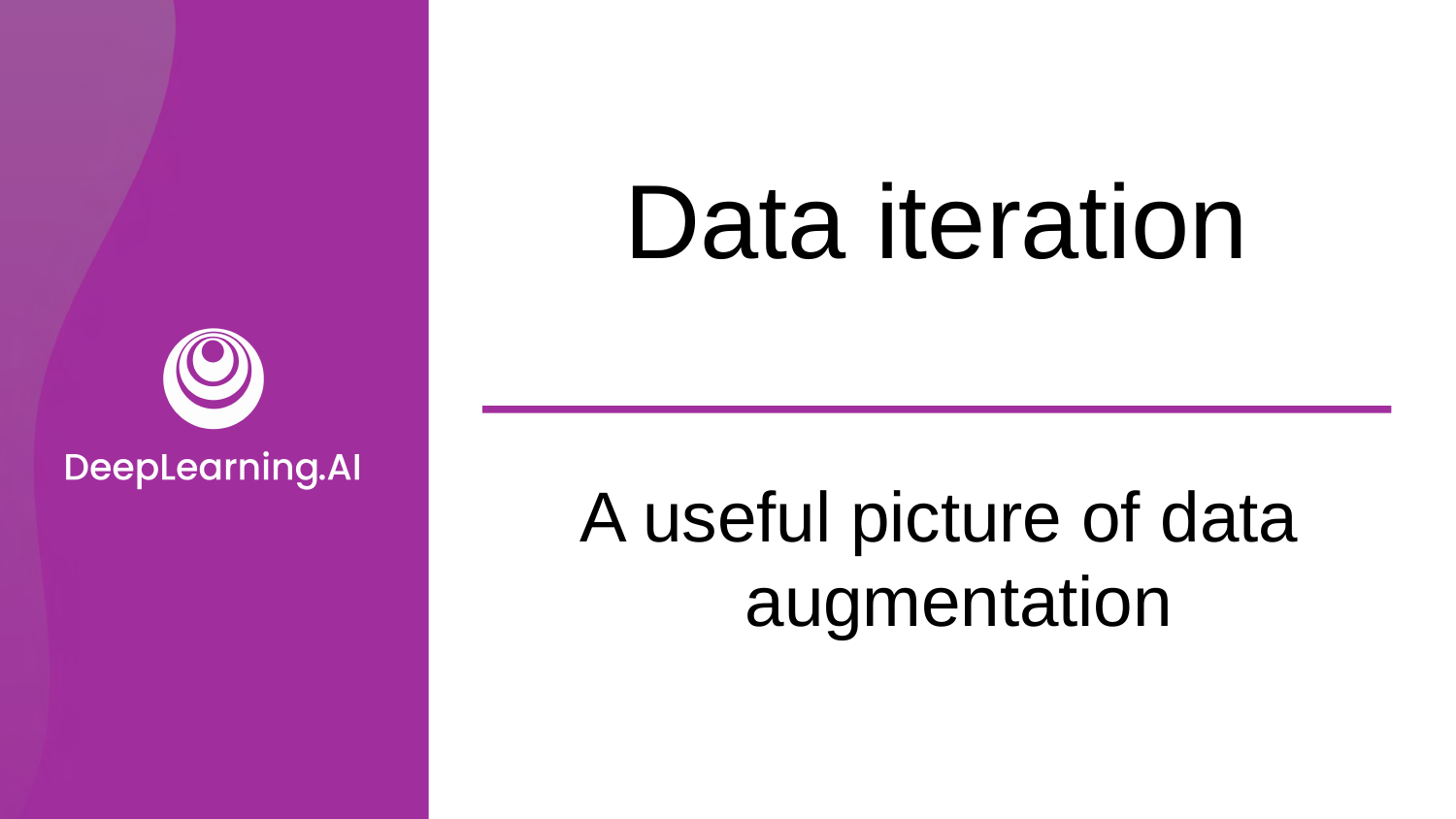

# Data iteration
A useful picture of data  augmentation